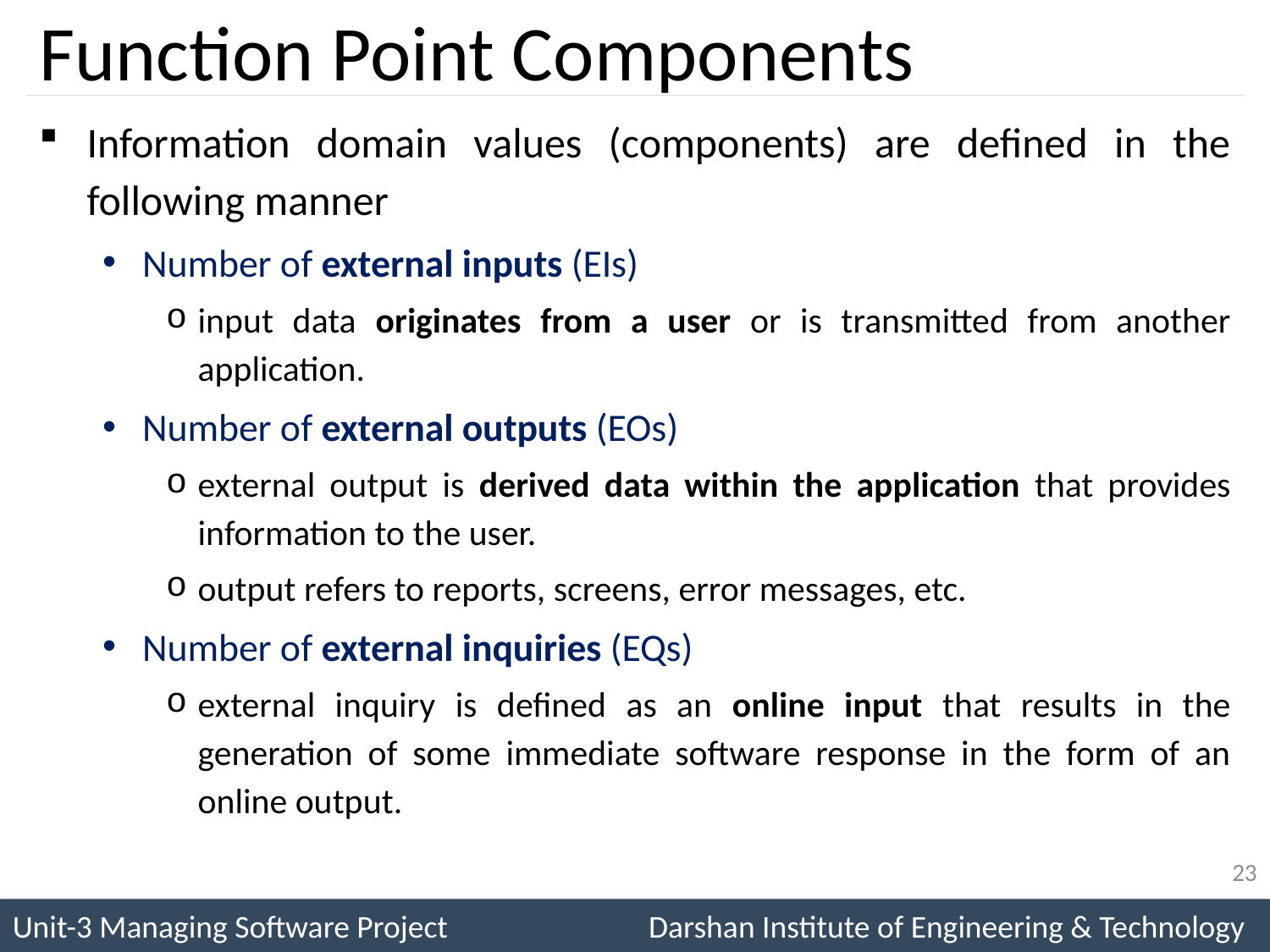

# Function Point Components
Information domain values (components) are defined in the following manner
Number of external inputs (EIs)
input data originates from a user or is transmitted from another application.
Number of external outputs (EOs)
external output is derived data within the application that provides information to the user.
output refers to reports, screens, error messages, etc.
Number of external inquiries (EQs)
external inquiry is defined as an online input that results in the generation of some immediate software response in the form of an online output.
23